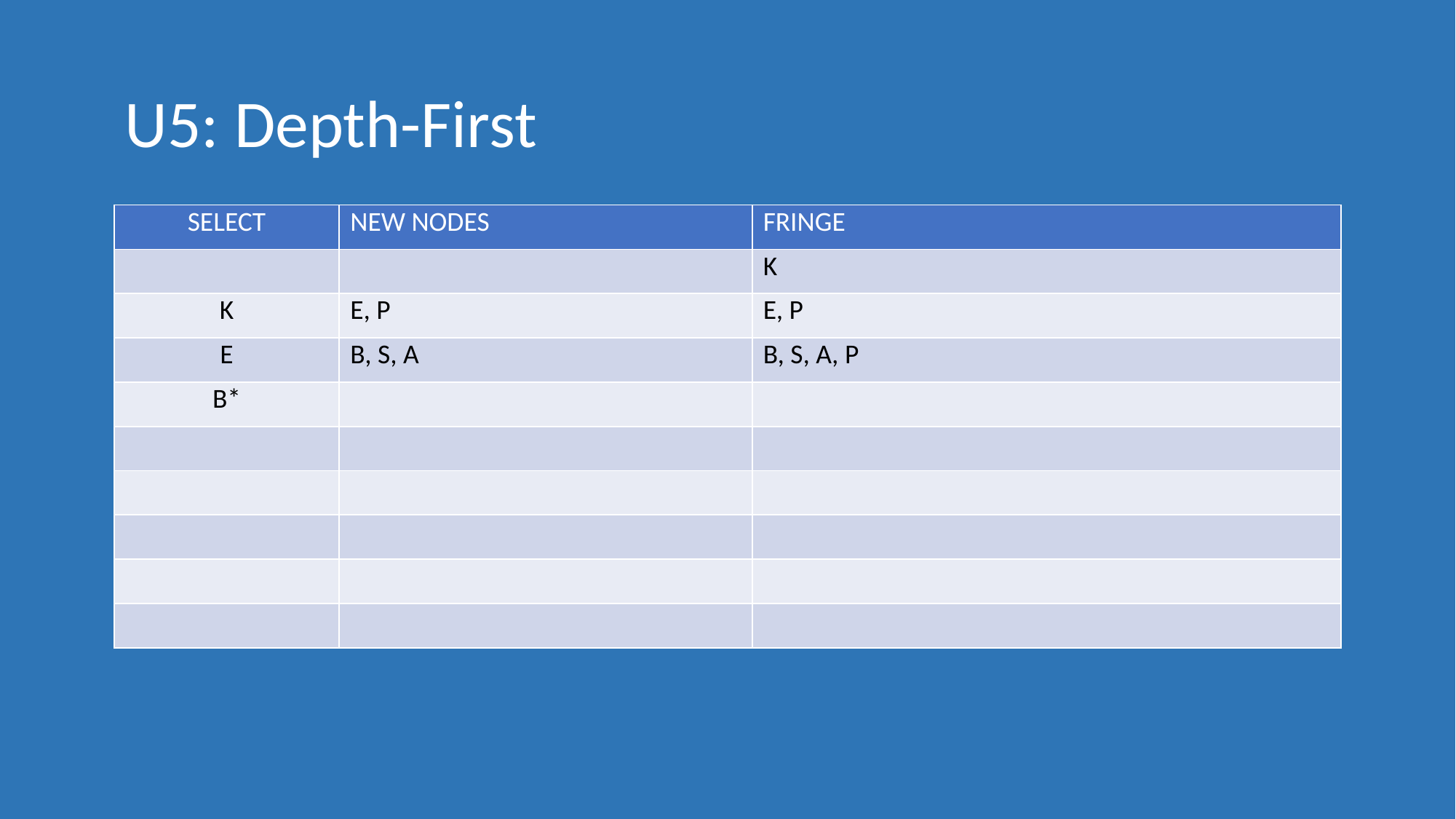

U5: Depth-First
| SELECT | NEW NODES | FRINGE |
| --- | --- | --- |
|  |  | K |
| K | E, P | E, P |
| E | B, S, A | B, S, A, P |
| B\* |  |  |
|  |  |  |
|  |  |  |
|  |  |  |
|  |  |  |
|  |  |  |